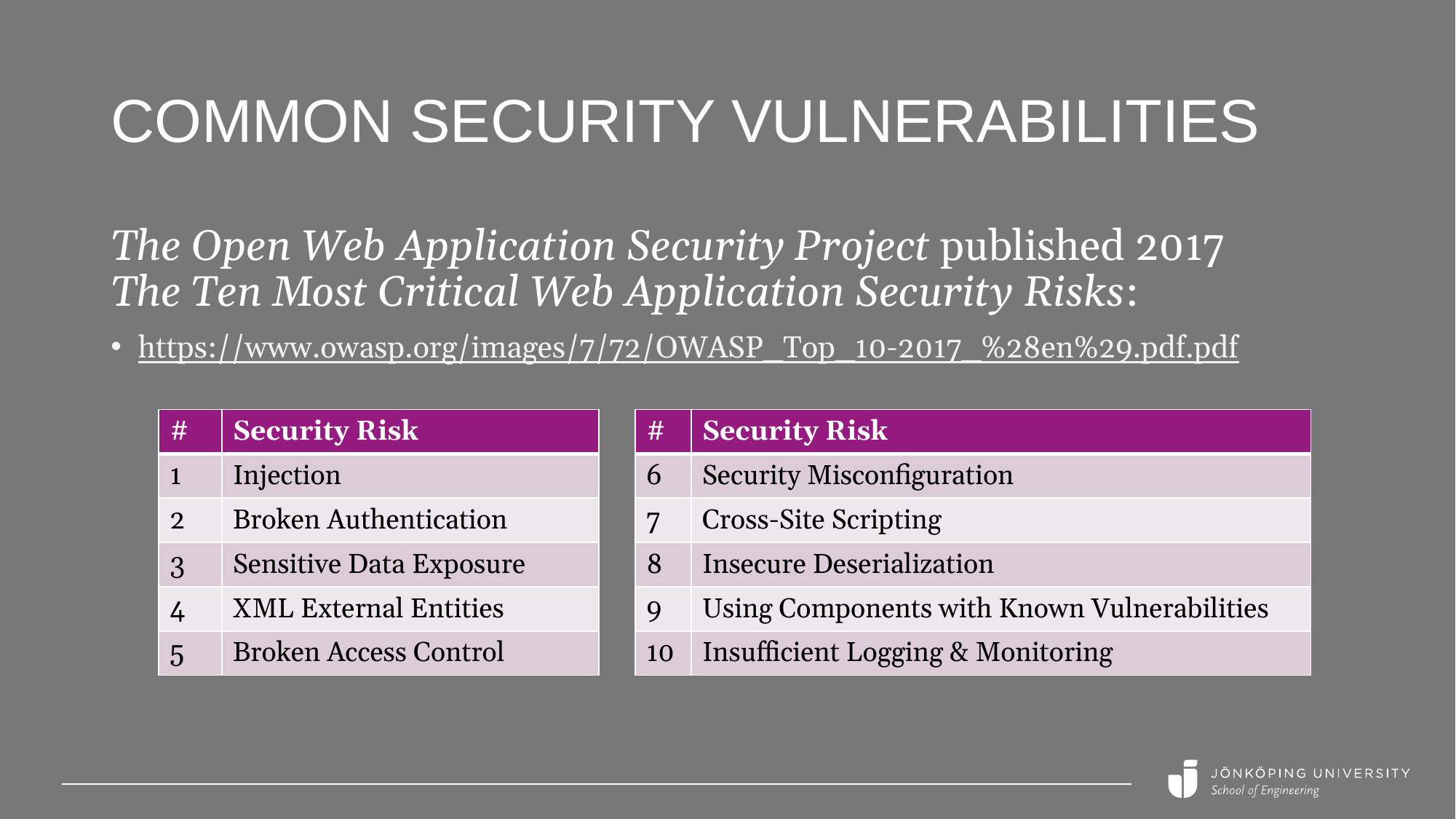

# Common security vulnerabilities
The Open Web Application Security Project published 2017
The Ten Most Critical Web Application Security Risks:
https://www.owasp.org/images/7/72/OWASP_Top_10-2017_%28en%29.pdf.pdf
| # | Security Risk |
| --- | --- |
| 1 | Injection |
| 2 | Broken Authentication |
| 3 | Sensitive Data Exposure |
| 4 | XML External Entities |
| 5 | Broken Access Control |
| # | Security Risk |
| --- | --- |
| 6 | Security Misconfiguration |
| 7 | Cross-Site Scripting |
| 8 | Insecure Deserialization |
| 9 | Using Components with Known Vulnerabilities |
| 10 | Insufficient Logging & Monitoring |